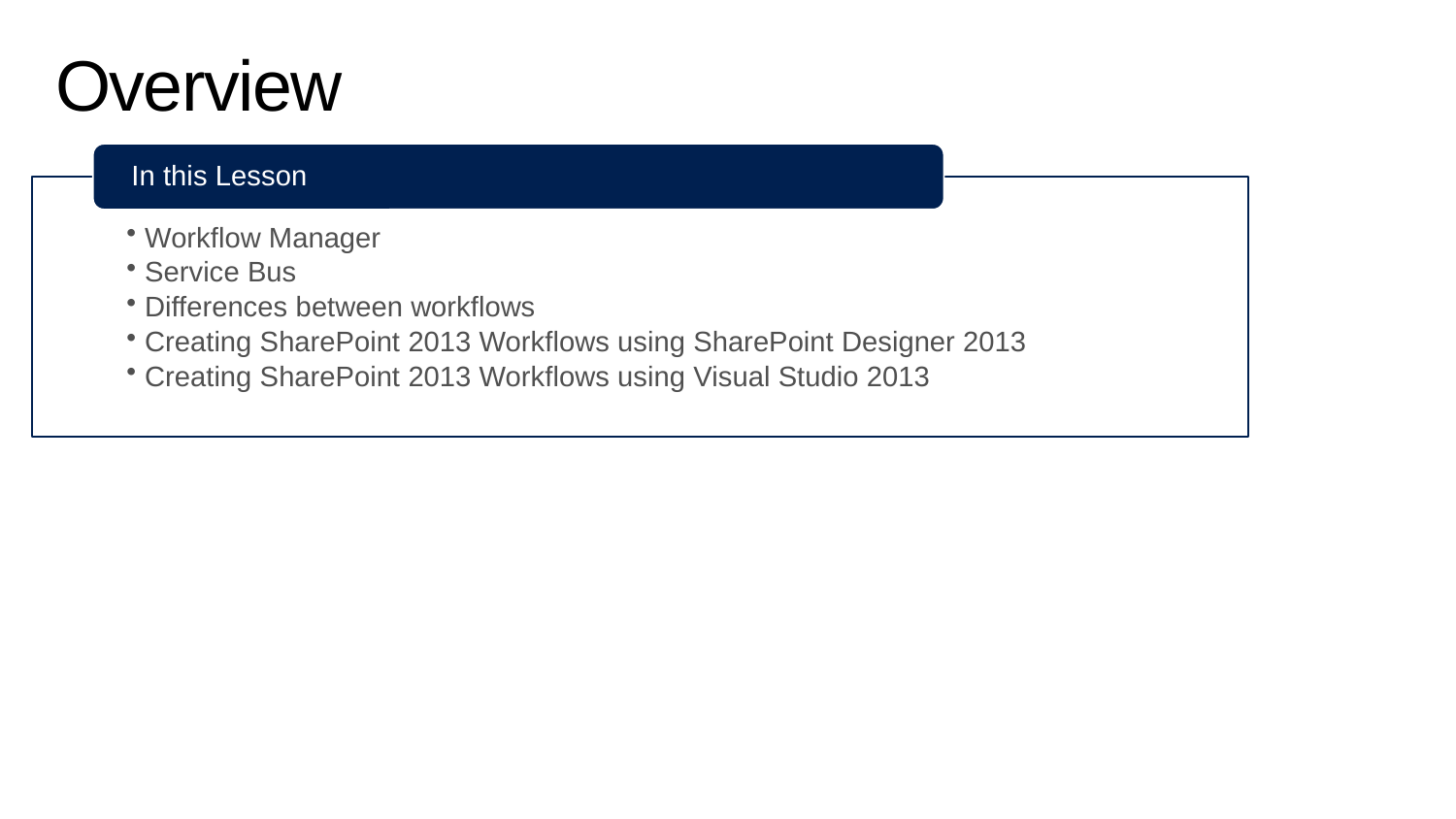

# Overview
Workflow Manager
Service Bus
Differences between workflows
Creating SharePoint 2013 Workflows using SharePoint Designer 2013
Creating SharePoint 2013 Workflows using Visual Studio 2013
In this Lesson